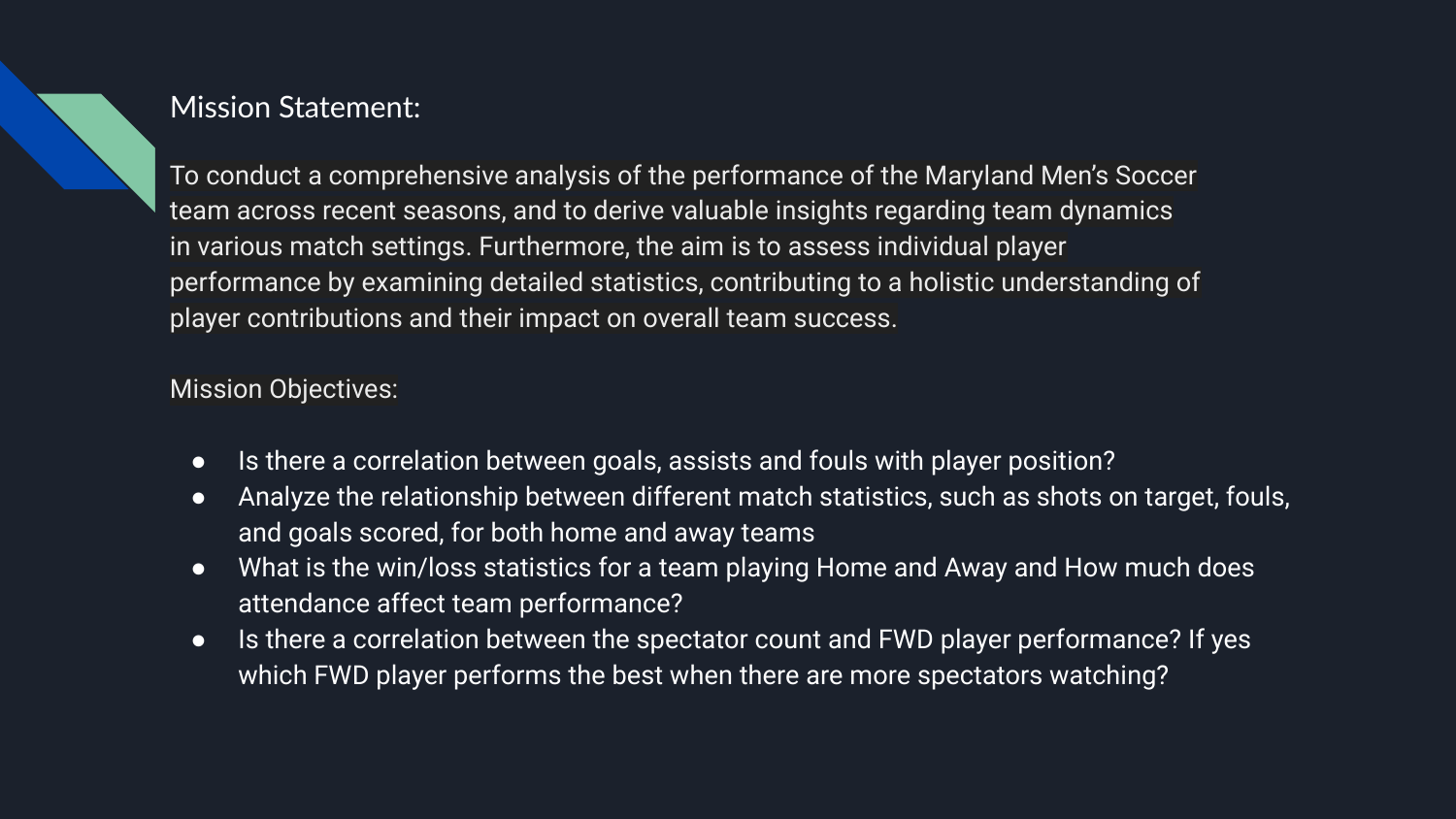

Mission Statement:

To conduct a comprehensive analysis of the performance of the Maryland Men’s Soccer
team across recent seasons, and to derive valuable insights regarding team dynamics
in various match settings. Furthermore, the aim is to assess individual player
performance by examining detailed statistics, contributing to a holistic understanding of
player contributions and their impact on overall team success.

Mission Objectives:

Is there a correlation between goals, assists and fouls with player position?
Analyze the relationship between different match statistics, such as shots on target, fouls, and goals scored, for both home and away teams
What is the win/loss statistics for a team playing Home and Away and How much does attendance affect team performance?
Is there a correlation between the spectator count and FWD player performance? If yes which FWD player performs the best when there are more spectators watching?